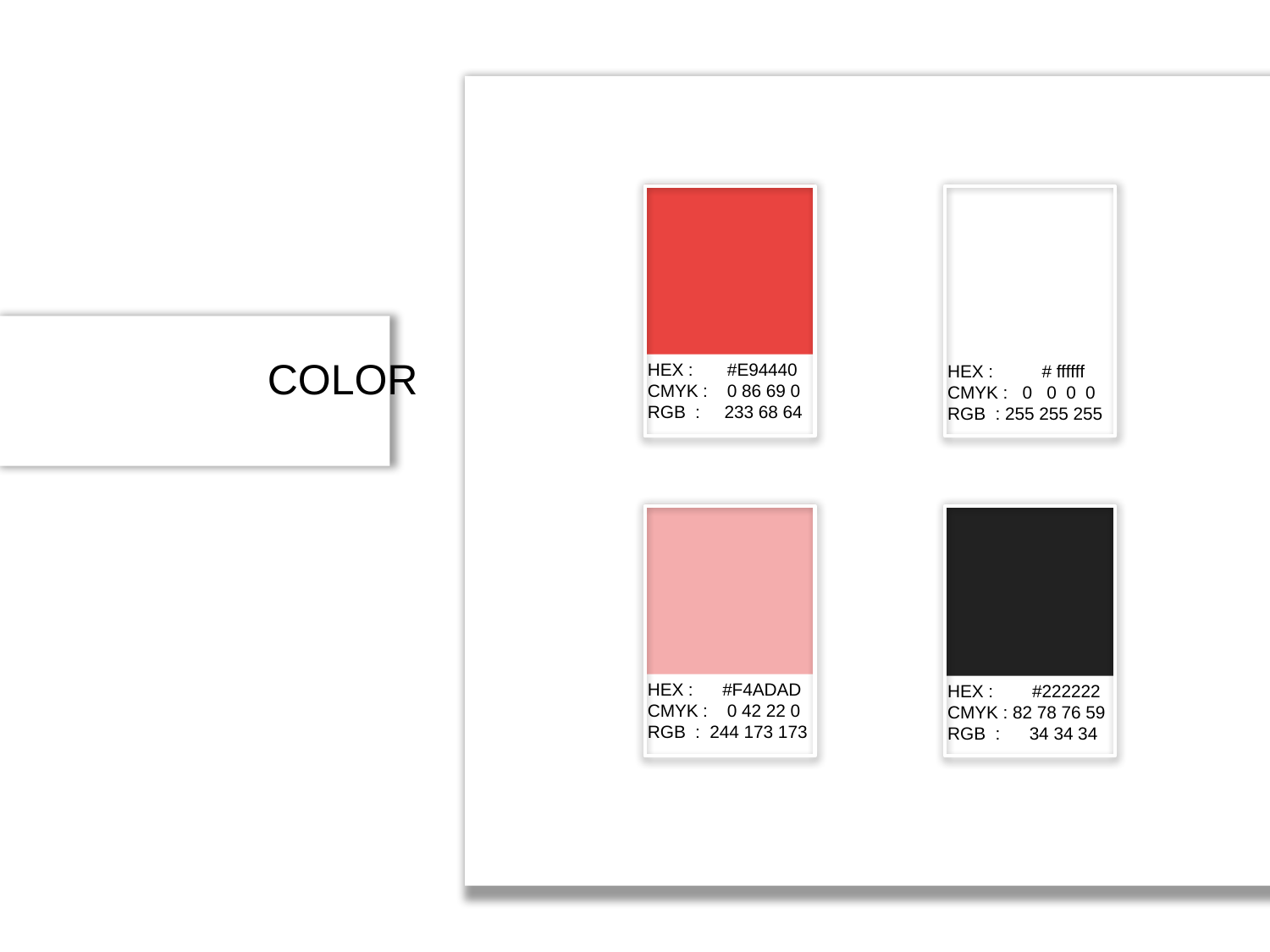

COLOR
HEX :       #E94440
CMYK :    0 86 69 0
RGB  :     233 68 64

HEX :          # ffffff
CMYK :   0   0  0  0
RGB  : 255 255 255

HEX :      #F4ADAD
CMYK :    0 42 22 0
RGB  :  244 173 173

HEX :        #222222
CMYK : 82 78 76 59
RGB  :      34 34 34